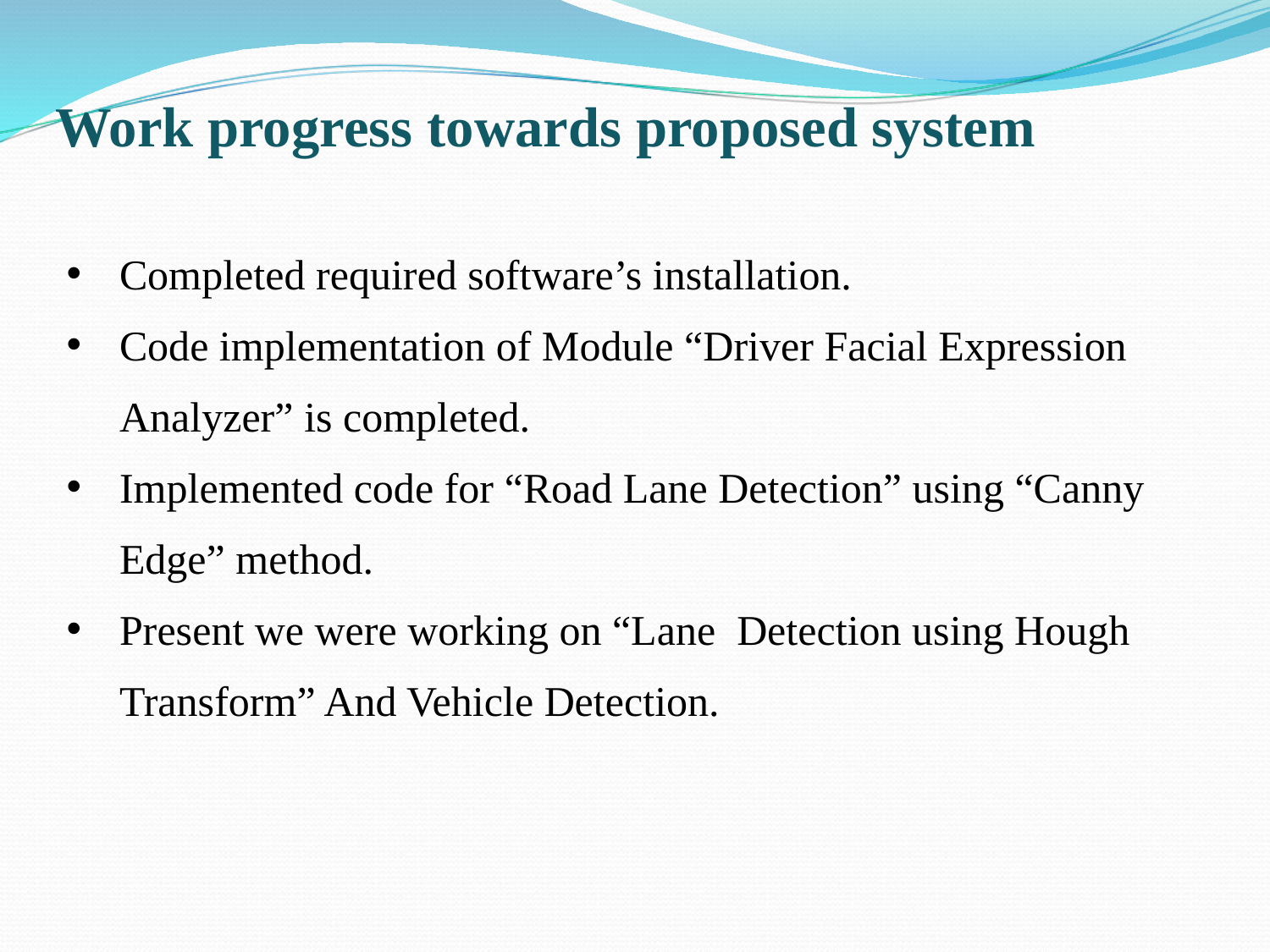

Work progress towards proposed system
Completed required software’s installation.
Code implementation of Module “Driver Facial Expression Analyzer” is completed.
Implemented code for “Road Lane Detection” using “Canny Edge” method.
Present we were working on “Lane  Detection using Hough Transform” And Vehicle Detection.